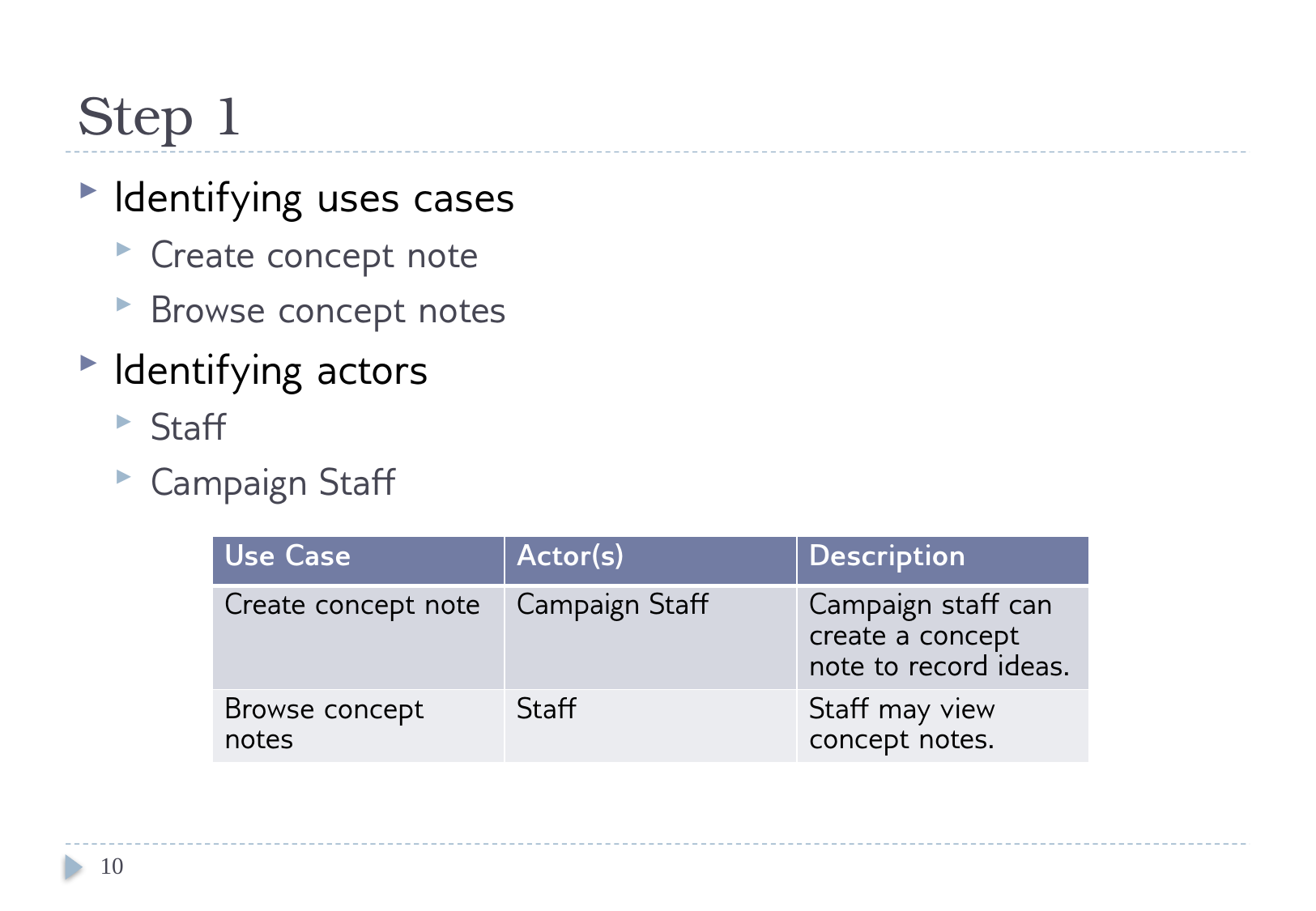

# Step 1
Identifying uses cases
Create concept note
Browse concept notes
Identifying actors
Staff
Campaign Staff

| Use Case | Actor(s) | Description |
| --- | --- | --- |
| Create concept note | Campaign Staff | Campaign staff can create a concept note to record ideas. |
| Browse concept notes | Staff | Staff may view concept notes. |
10